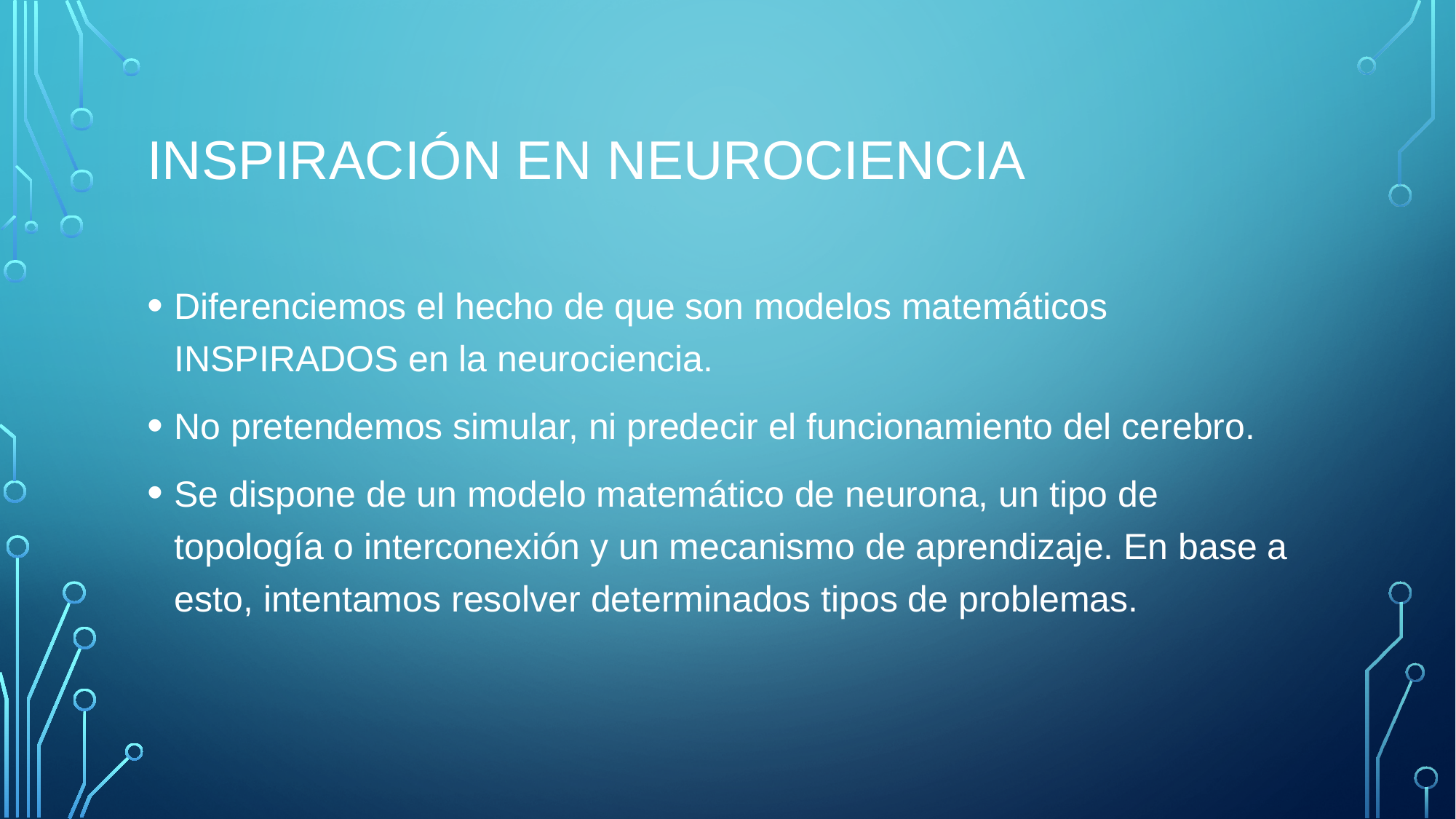

# Inspiración en neurociencia
Diferenciemos el hecho de que son modelos matemáticos INSPIRADOS en la neurociencia.
No pretendemos simular, ni predecir el funcionamiento del cerebro.
Se dispone de un modelo matemático de neurona, un tipo de topología o interconexión y un mecanismo de aprendizaje. En base a esto, intentamos resolver determinados tipos de problemas.